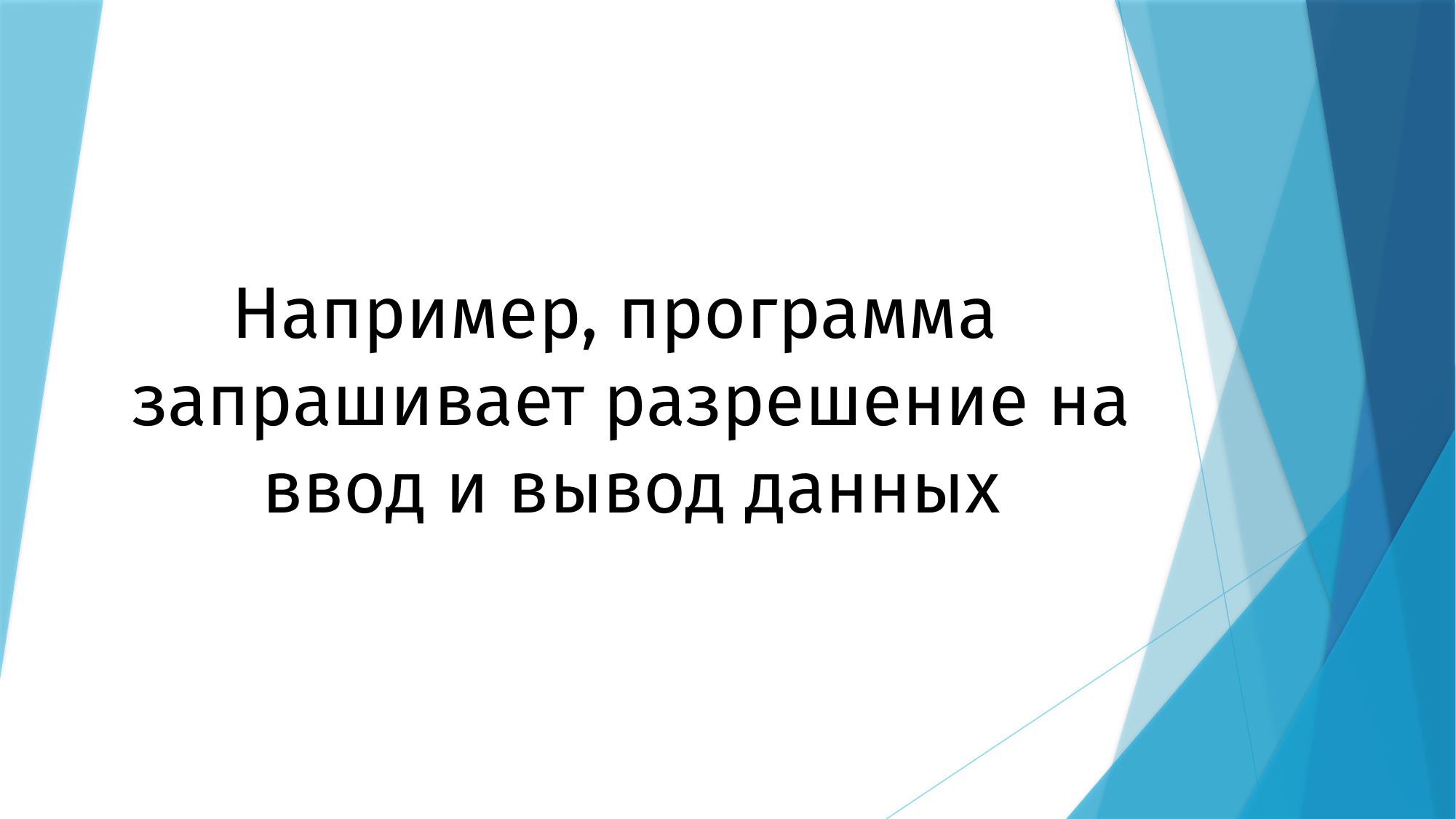

Например, программа запрашивает разрешение на ввод и вывод данных